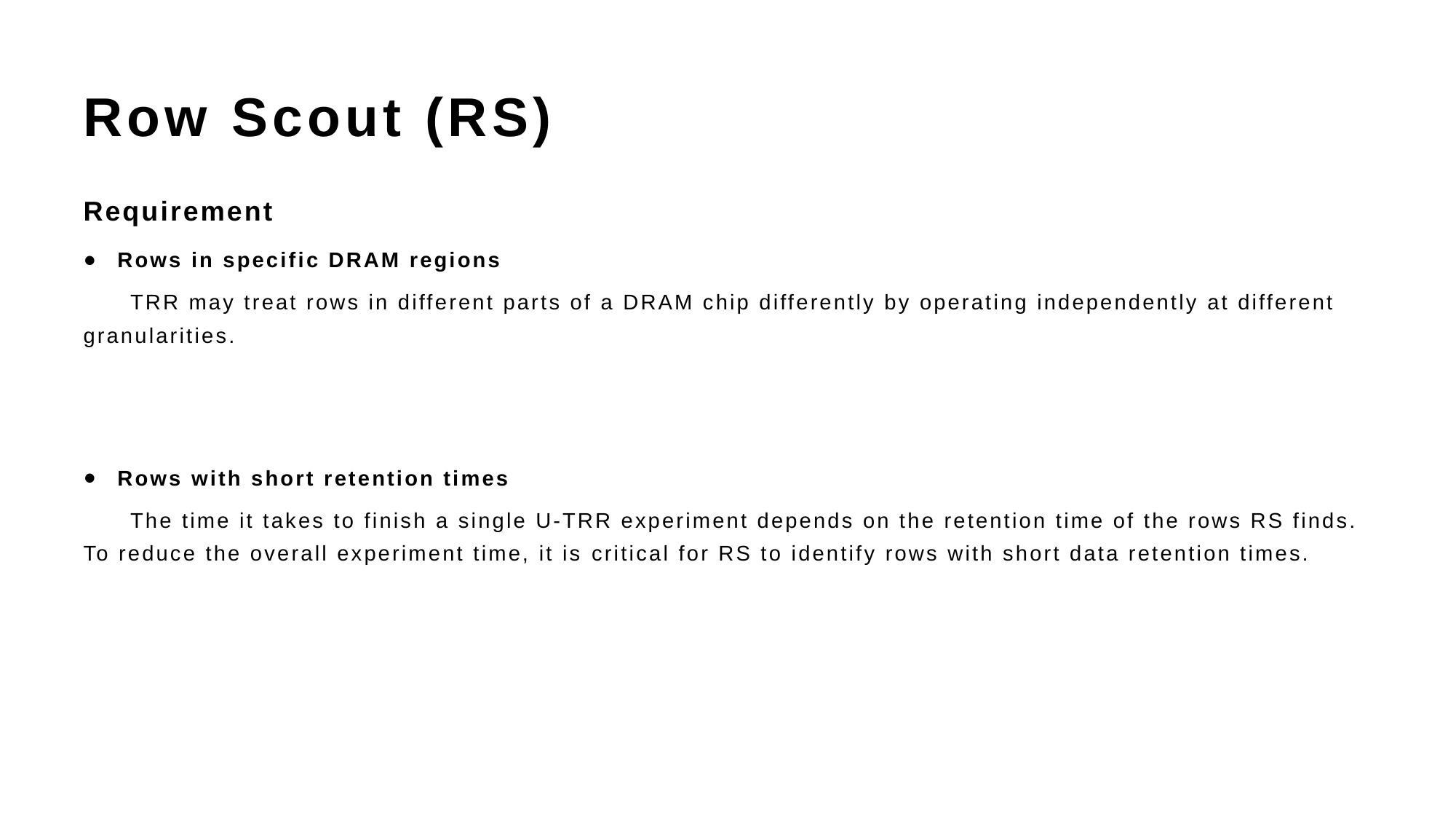

# Row Scout (RS)
Requirement
Rows in specific DRAM regions
TRR may treat rows in different parts of a DRAM chip differently by operating independently at different granularities.

Rows with short retention times
The time it takes to finish a single U-TRR experiment depends on the retention time of the rows RS finds. To reduce the overall experiment time, it is critical for RS to identify rows with short data retention times.